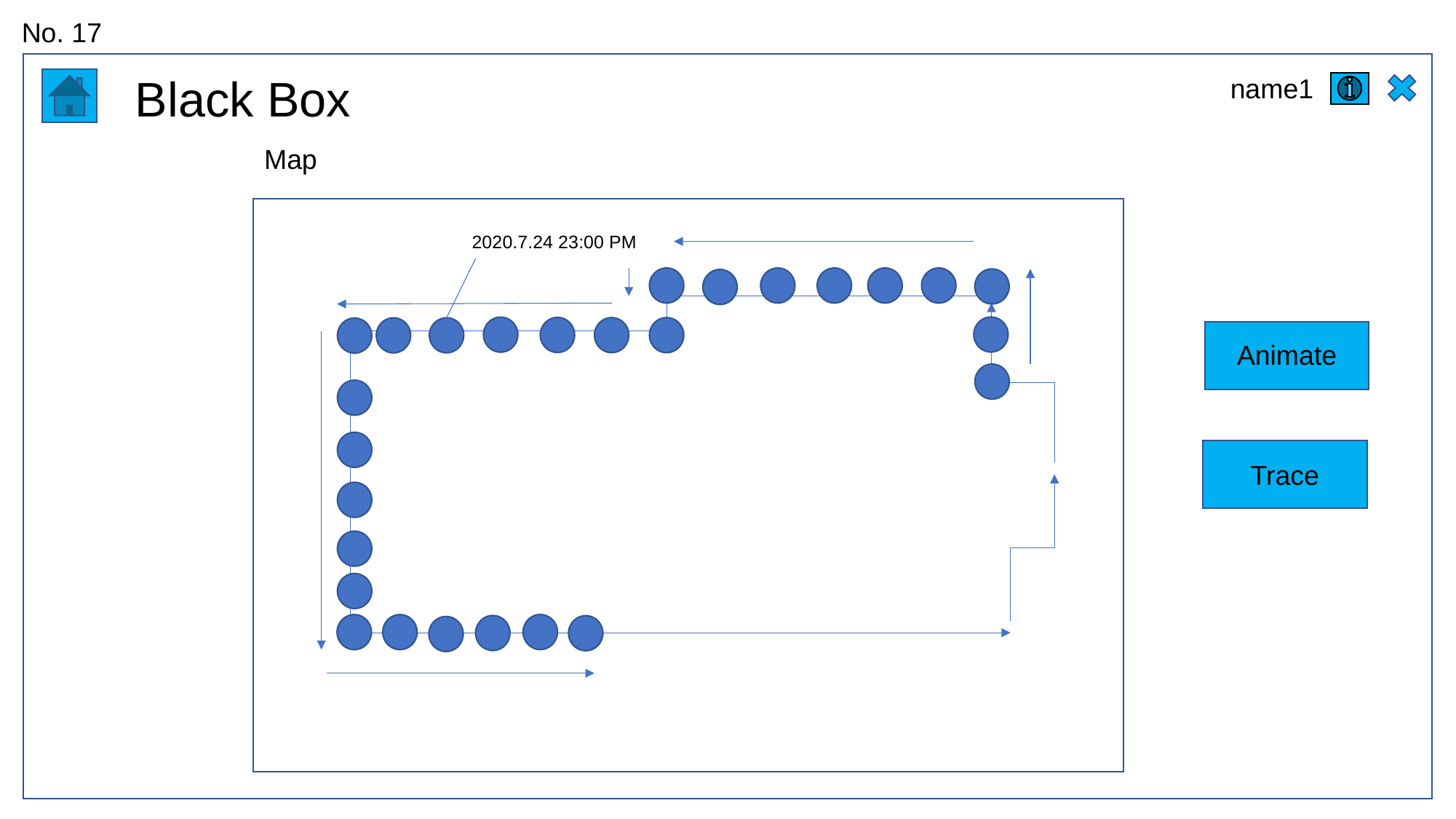

No. 17

Black Box
name1

Map

2020.7.24 23:00 PM

Animate

Trace